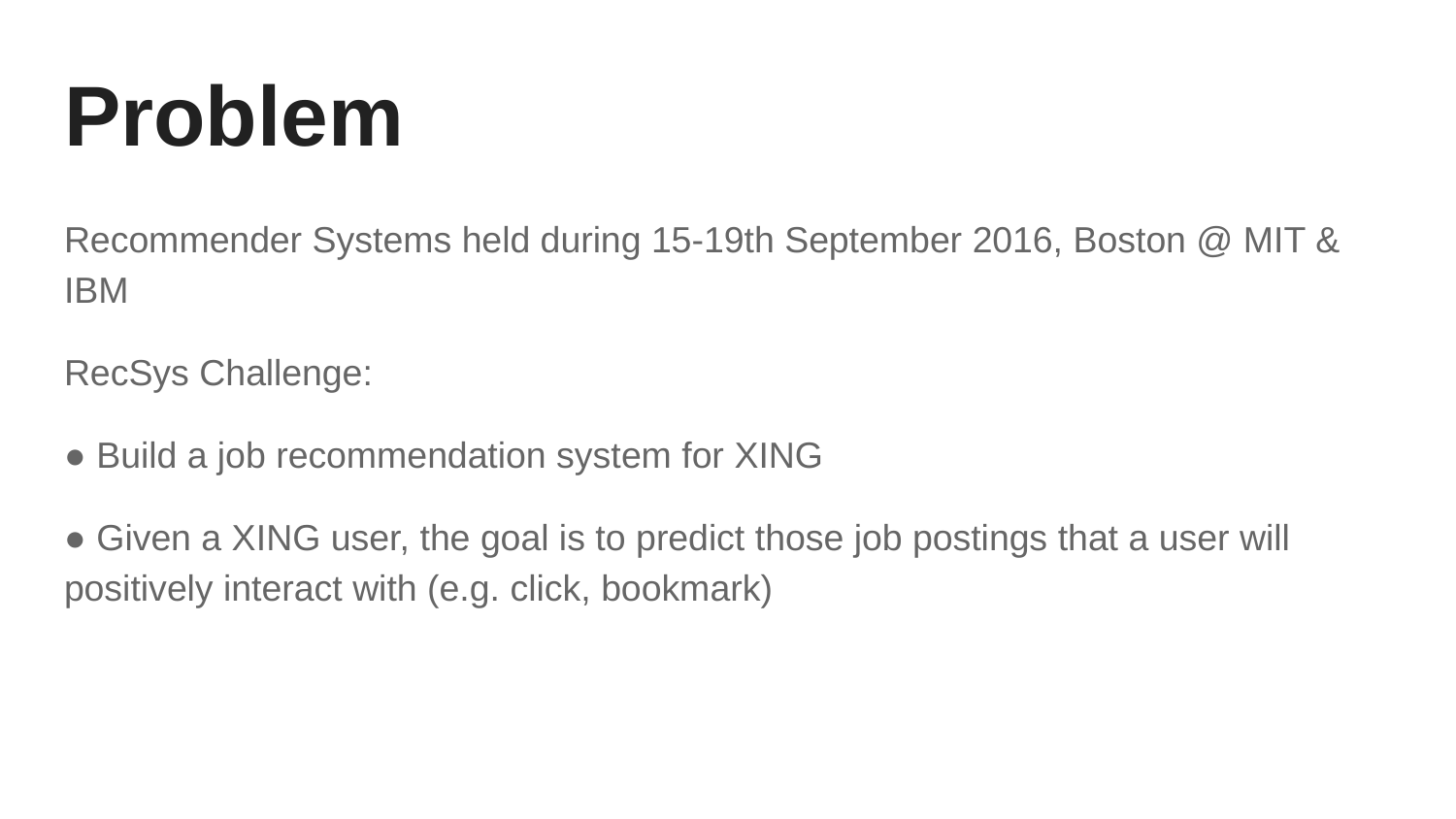

# Problem
Recommender Systems held during 15-19th September 2016, Boston @ MIT & IBM
RecSys Challenge:
● Build a job recommendation system for XING
● Given a XING user, the goal is to predict those job postings that a user will positively interact with (e.g. click, bookmark)